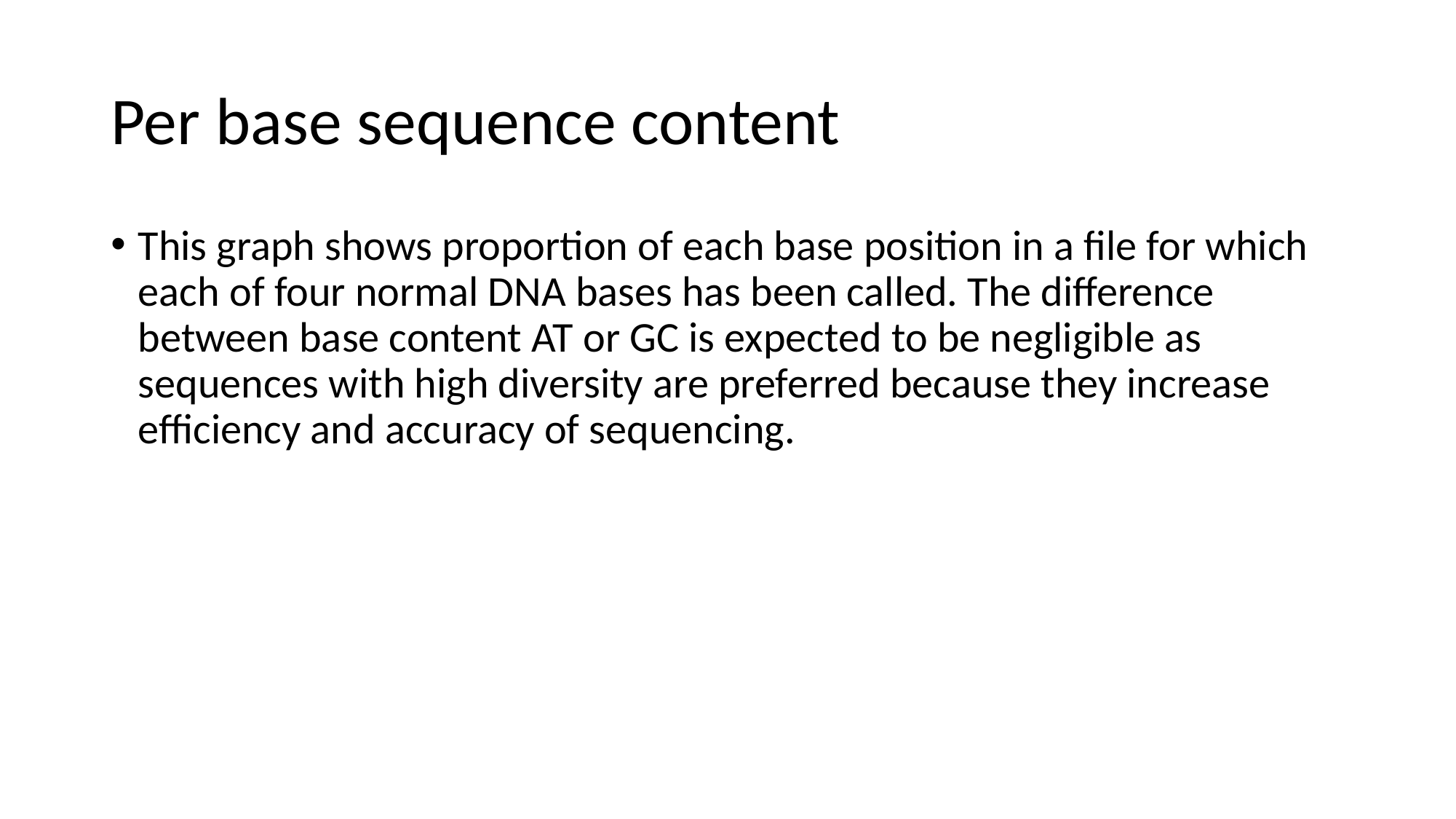

# Per base sequence content
This graph shows proportion of each base position in a file for which each of four normal DNA bases has been called. The difference between base content AT or GC is expected to be negligible as sequences with high diversity are preferred because they increase efficiency and accuracy of sequencing.